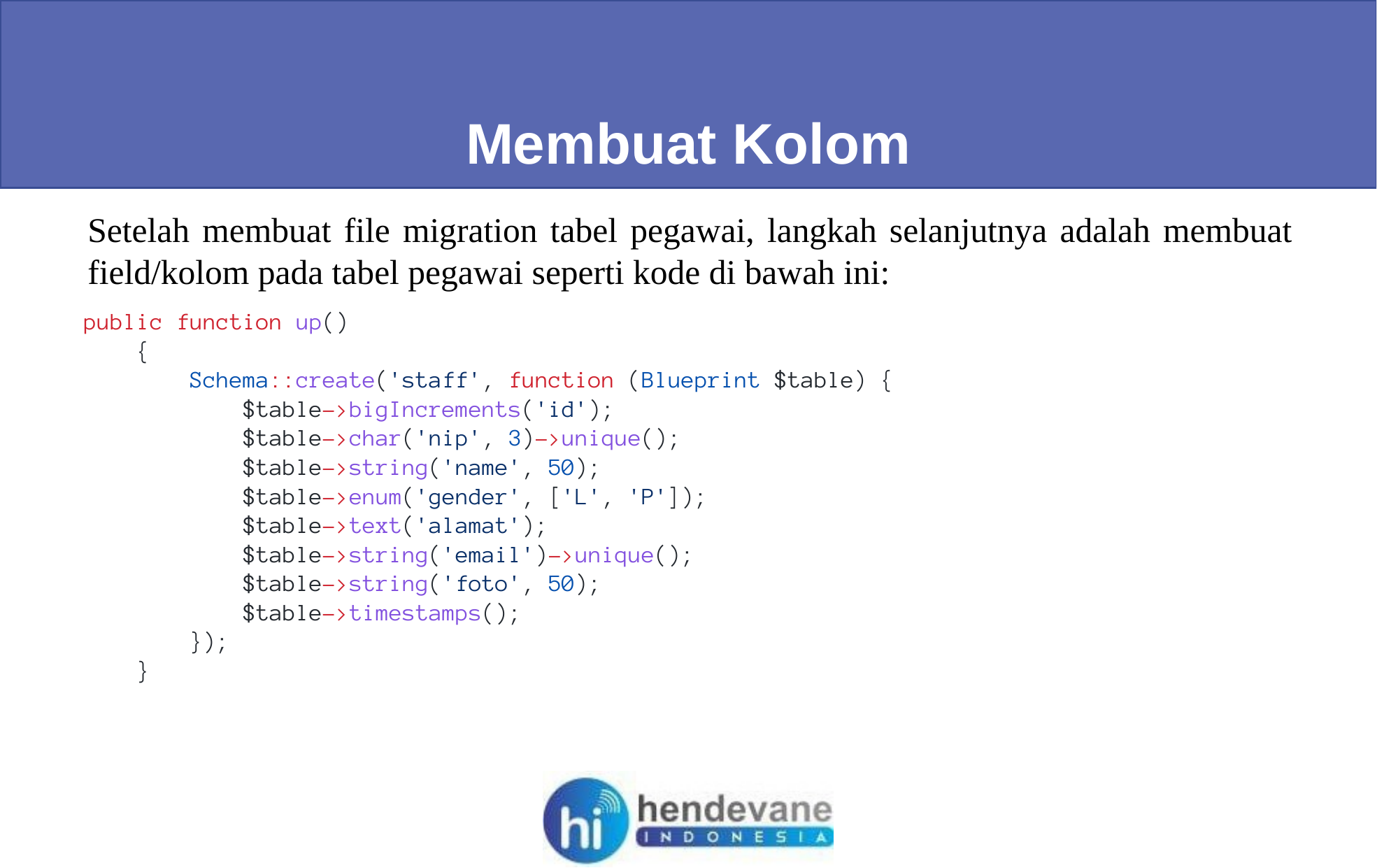

Membuat Kolom
Setelah membuat file migration tabel pegawai, langkah selanjutnya adalah membuat field/kolom pada tabel pegawai seperti kode di bawah ini:

public function up()
    {
        Schema::create('staff', function (Blueprint $table) {
            $table->bigIncrements('id');
            $table->char('nip', 3)->unique();
            $table->string('name', 50);
            $table->enum('gender', ['L', 'P']);
            $table->text('alamat');
            $table->string('email')->unique();
            $table->string('foto', 50);
            $table->timestamps();
        });
    }